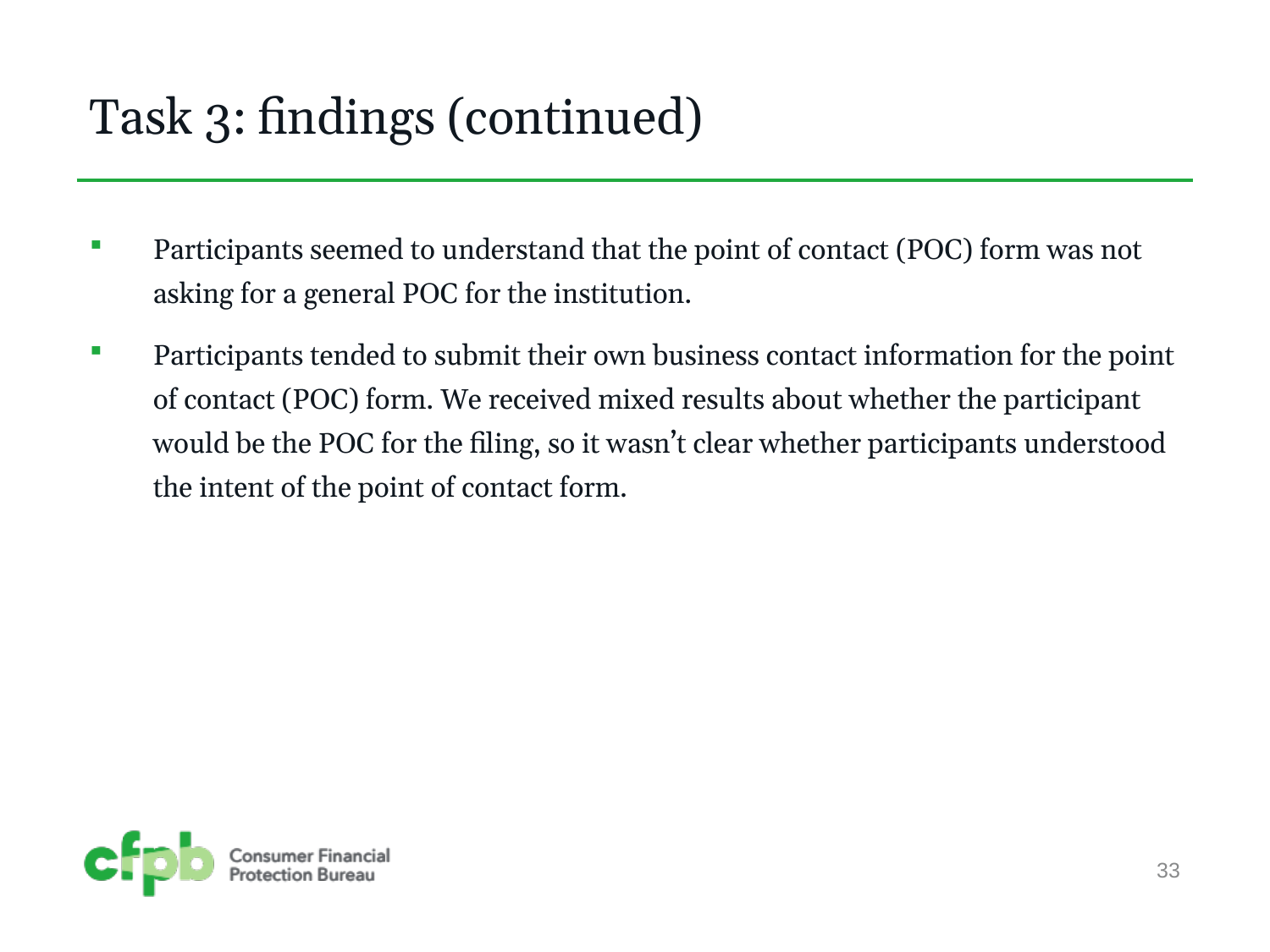

# Task 3: findings (continued)
Participants seemed to understand that the point of contact (POC) form was not asking for a general POC for the institution.
Participants tended to submit their own business contact information for the point of contact (POC) form. We received mixed results about whether the participant would be the POC for the filing, so it wasn’t clear whether participants understood the intent of the point of contact form.
33